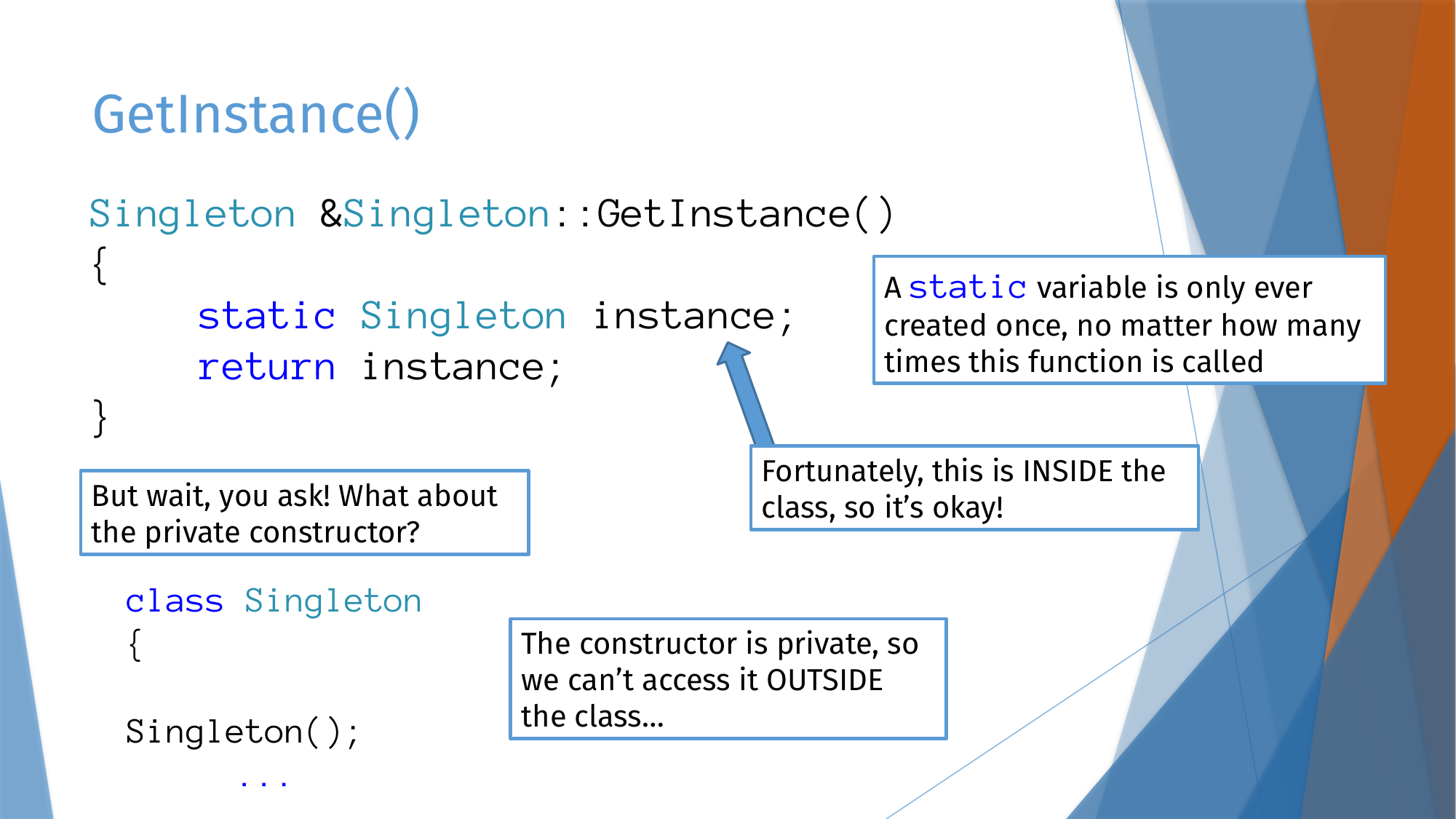

# GetInstance()
Singleton &Singleton::GetInstance()
{
	static Singleton instance;
	return instance;
}
A static variable is only ever created once, no matter how many times this function is called

Fortunately, this is INSIDE the class, so it’s okay!
But wait, you ask! What about the private constructor?
class Singleton
{
	Singleton();
	...
The constructor is private, so we can’t access it OUTSIDE the class…